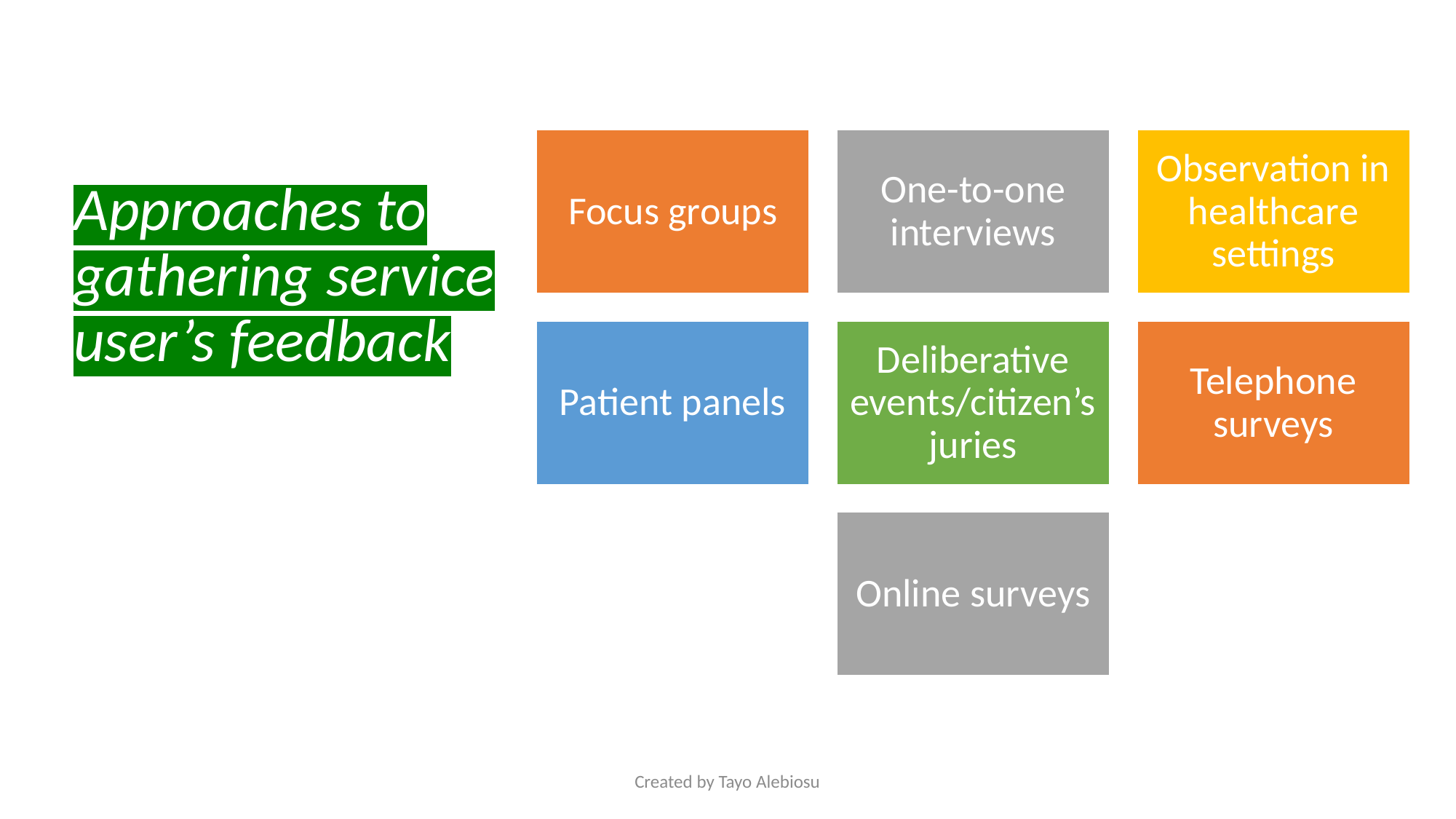

# Approaches to gathering service user’s feedback
Focus groups
One-to-one interviews
Observation in healthcare settings
Patient panels
Deliberative events/citizen’s juries
Telephone surveys
Online surveys
Created by Tayo Alebiosu